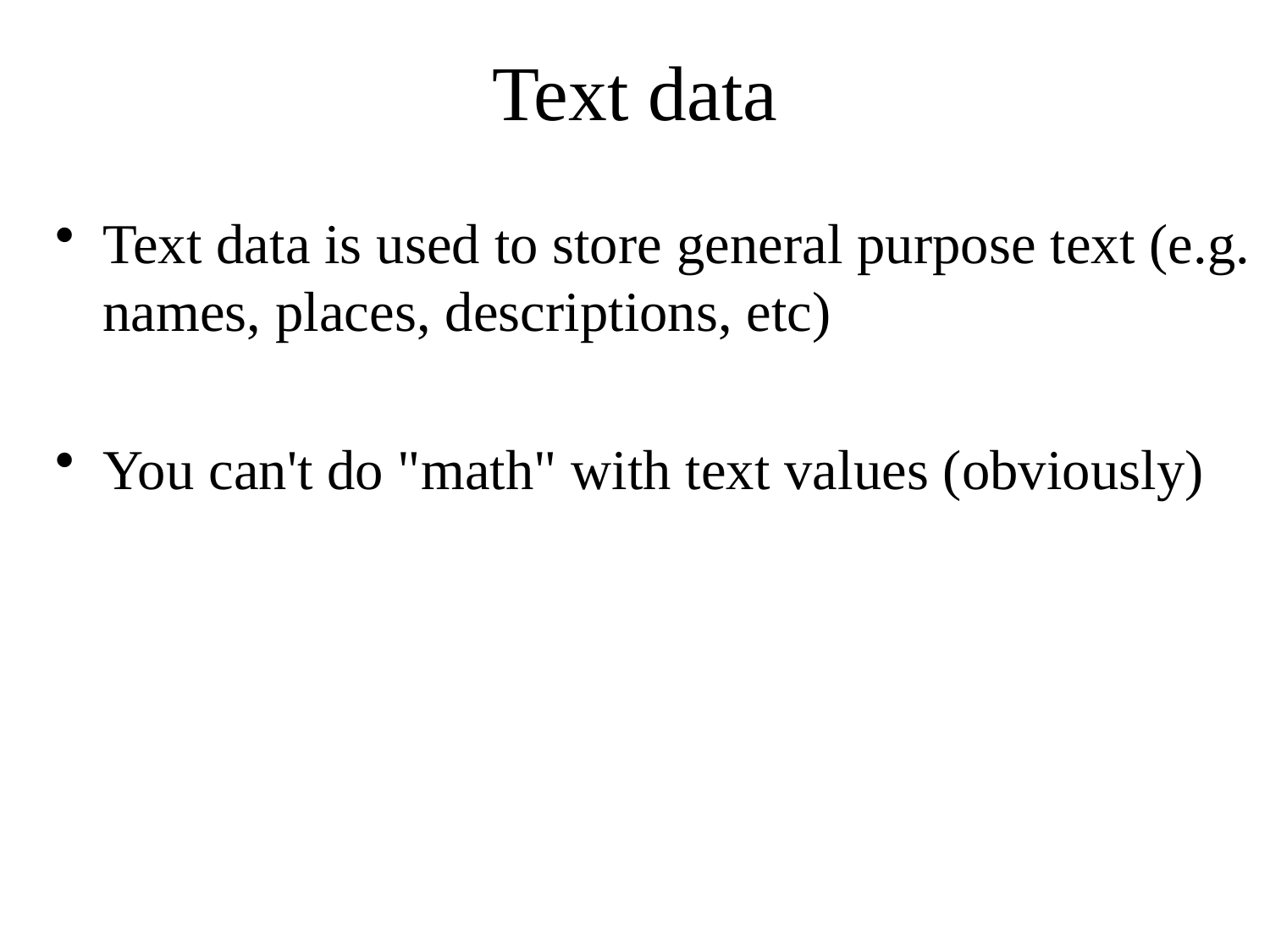

80
# Text data
Text data is used to store general purpose text (e.g. names, places, descriptions, etc)

You can't do "math" with text values (obviously)